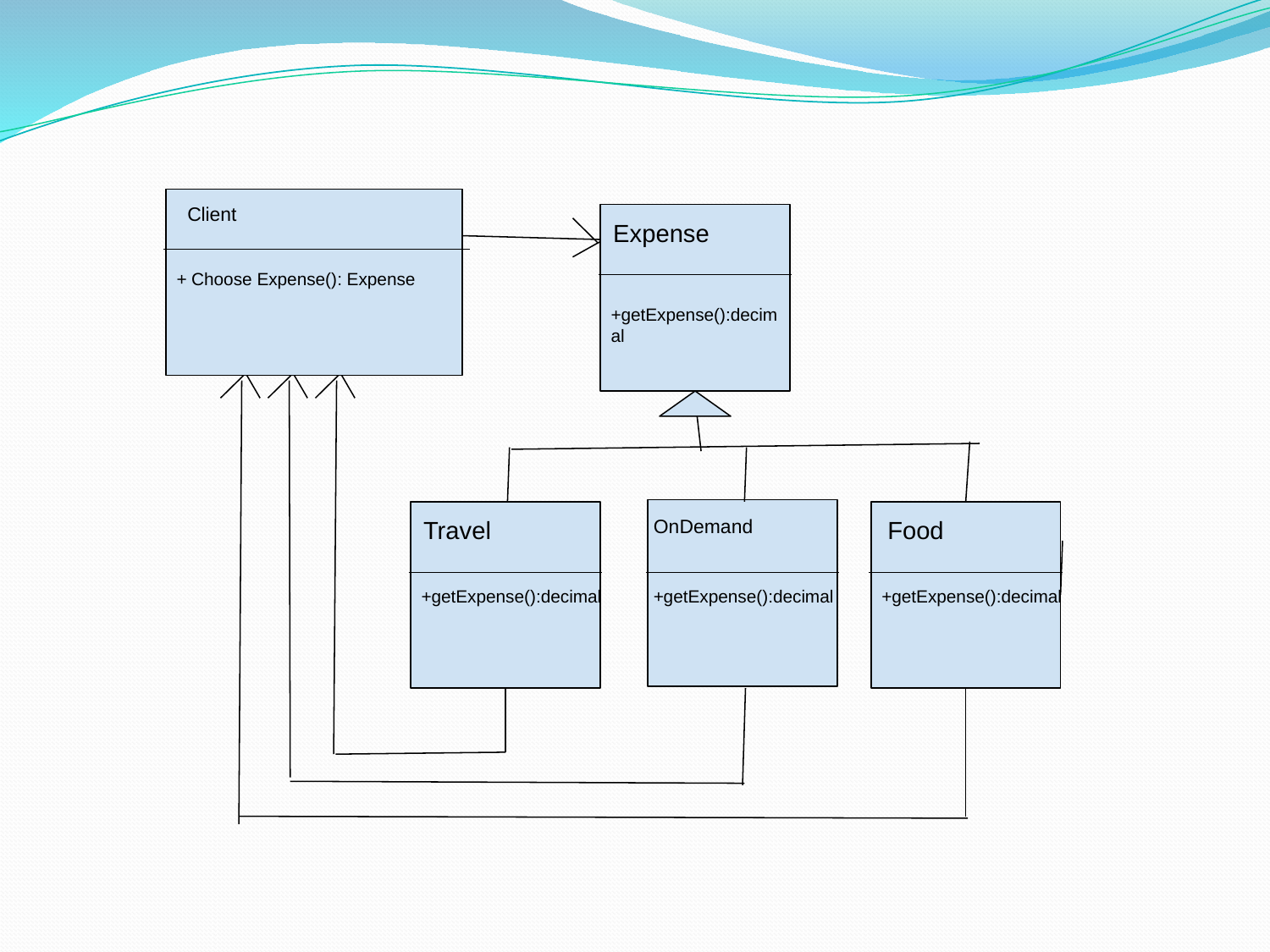

Client

Expense
+ Choose Expense(): Expense
+getExpense():decimal

OnDemand

Food

Travel
+getExpense():decimal

+getExpense():decimal

+getExpense():decimal